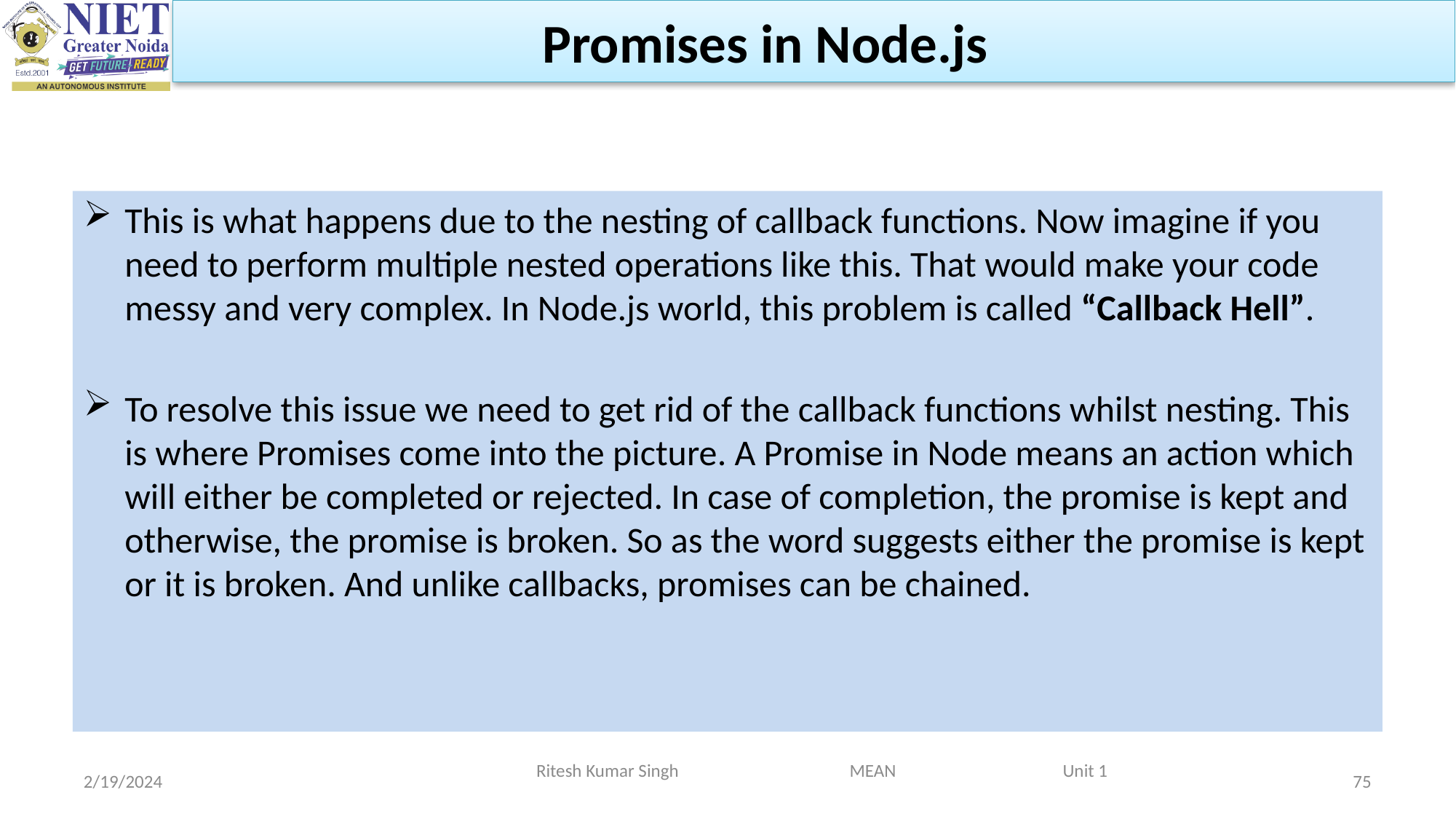

Promises in Node.js
This is what happens due to the nesting of callback functions. Now imagine if you need to perform multiple nested operations like this. That would make your code messy and very complex. In Node.js world, this problem is called “Callback Hell”.

To resolve this issue we need to get rid of the callback functions whilst nesting. This is where Promises come into the picture. A Promise in Node means an action which will either be completed or rejected. In case of completion, the promise is kept and otherwise, the promise is broken. So as the word suggests either the promise is kept or it is broken. And unlike callbacks, promises can be chained.
2/19/2024
Ritesh Kumar Singh                                         MEAN                                        Unit 1

75